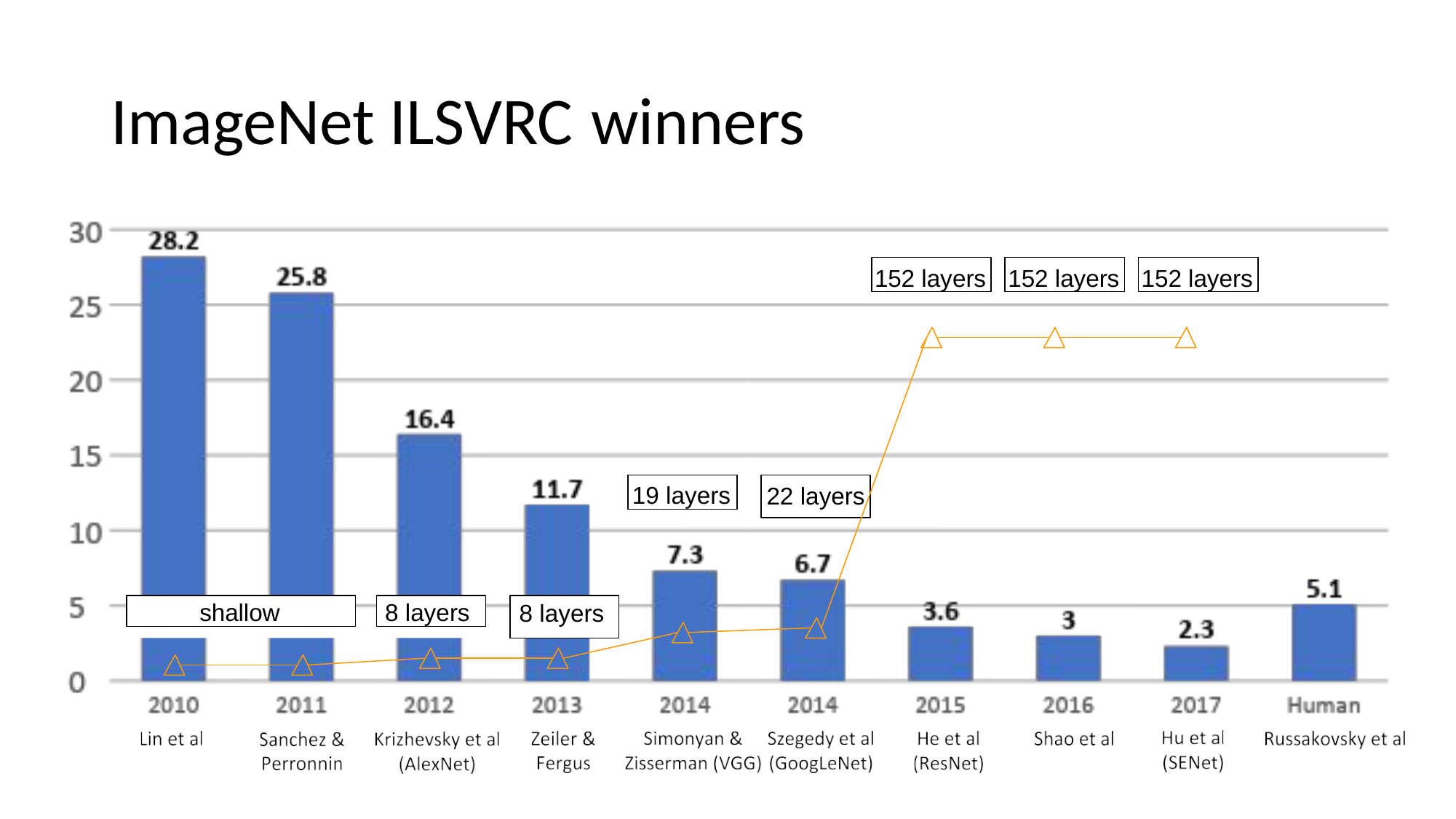

# ImageNet ILSVRC winners

152 layers
152 layers
152 layers

19 layers

22 layers

shallow

8 layers

8 layers